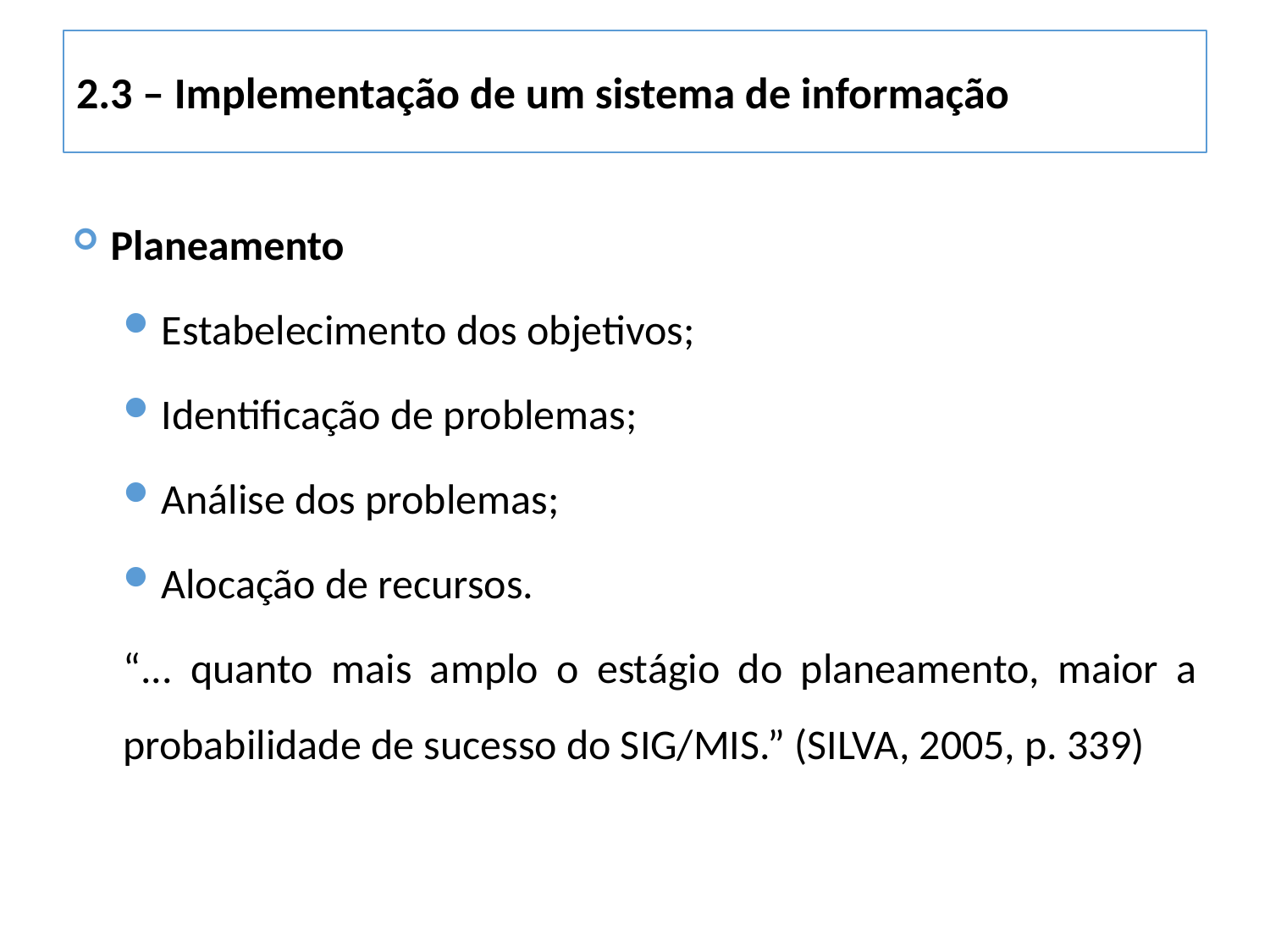

2.3 – Implementação de um sistema de informação
Planeamento
Estabelecimento dos objetivos;
Identificação de problemas;
Análise dos problemas;
Alocação de recursos.
“... quanto mais amplo o estágio do planeamento, maior a probabilidade de sucesso do SIG/MIS.” (SILVA, 2005, p. 339)